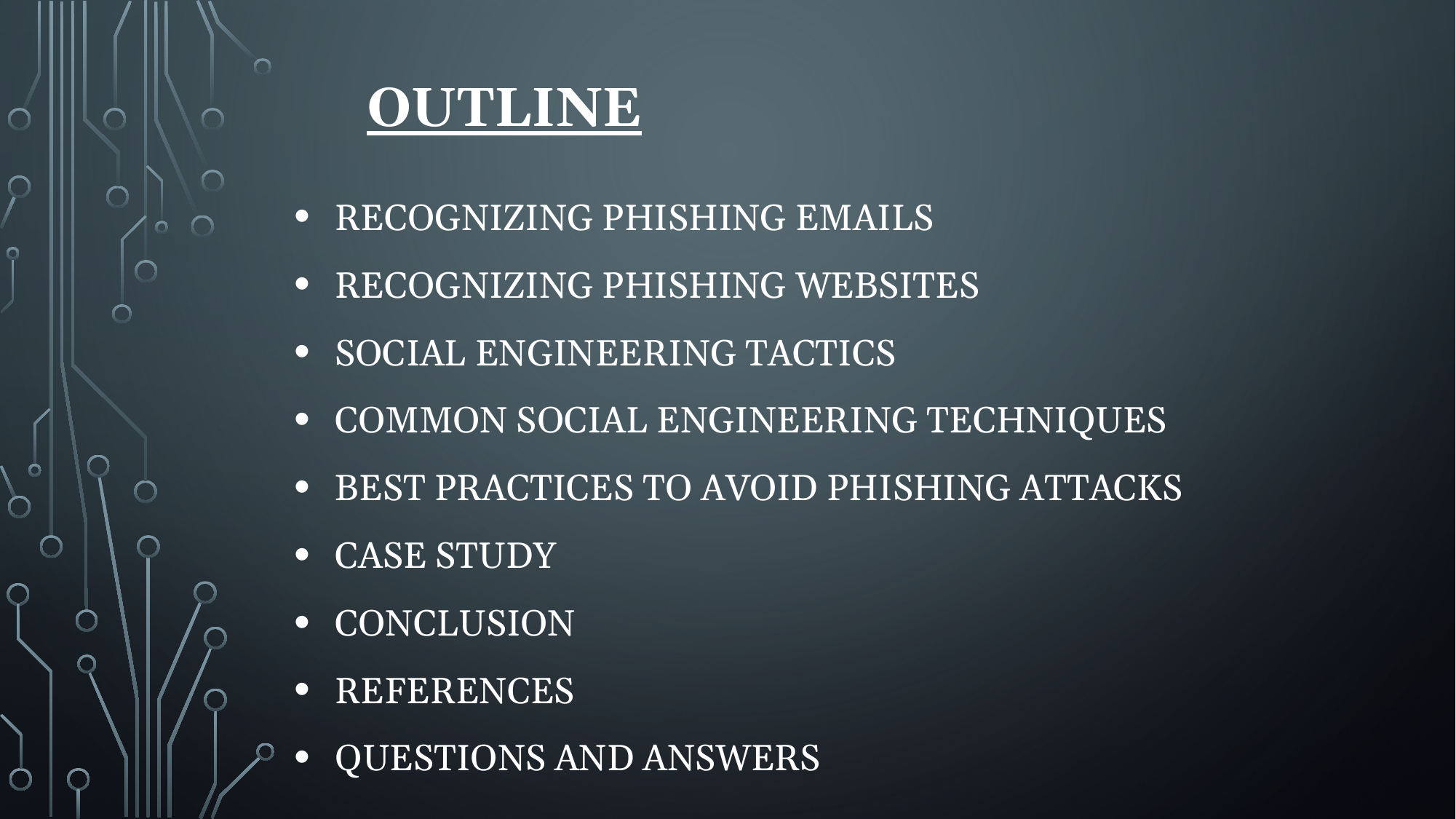

# outline
Recognizing Phishing Emails
Recognizing Phishing Websites
Social Engineering Tactics
Common Social Engineering Techniques
Best Practices To Avoid Phishing Attacks
Case Study
Conclusion
References
Questions And Answers